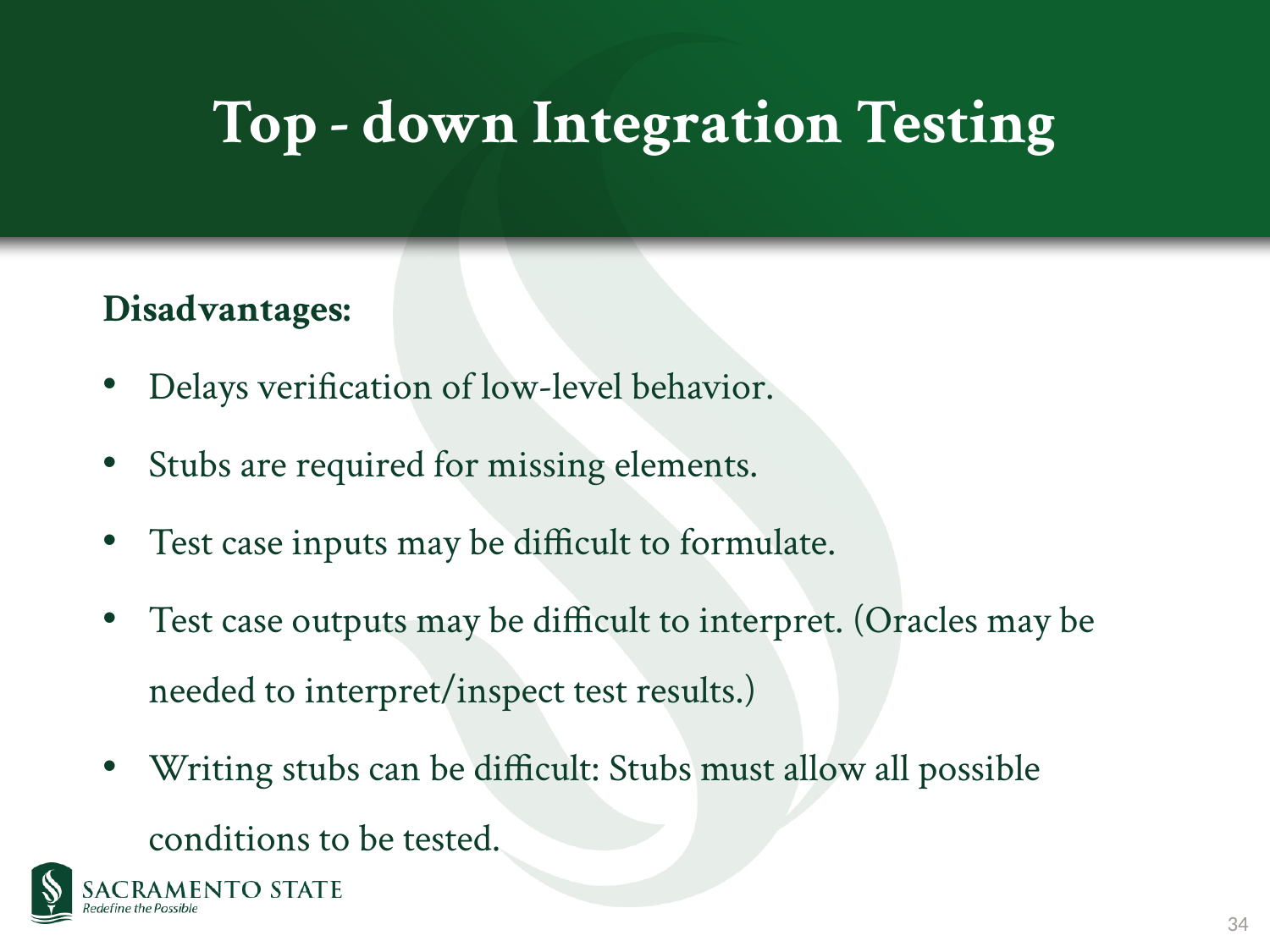

# Top - down Integration Testing
Disadvantages:
Delays verification of low-level behavior.
Stubs are required for missing elements.
Test case inputs may be difficult to formulate.
Test case outputs may be difficult to interpret. (Oracles may be needed to interpret/inspect test results.)
Writing stubs can be difficult: Stubs must allow all possible conditions to be tested.

34